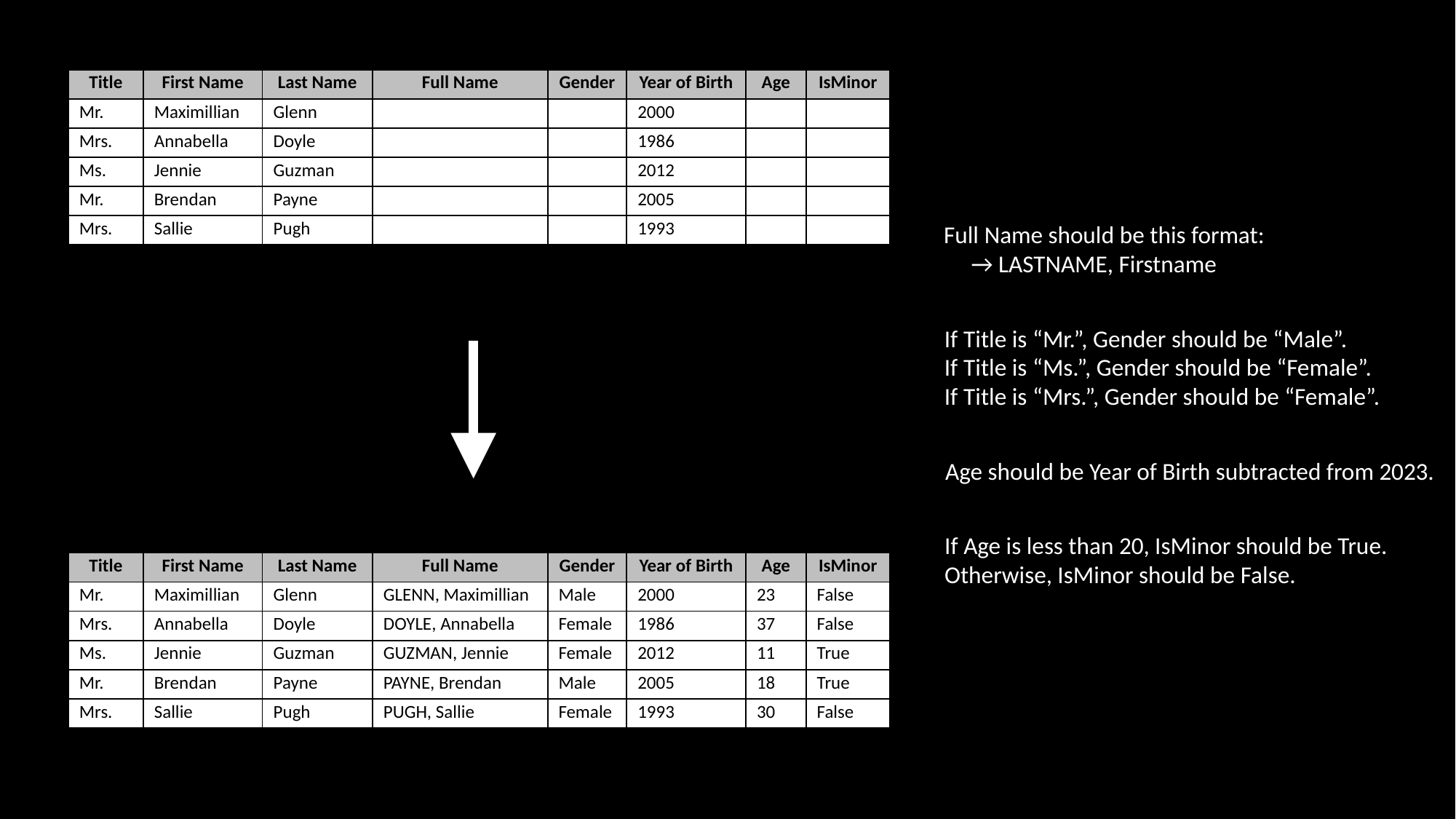

| Title | First Name | Last Name | Full Name | Gender | Year of Birth | Age | IsMinor |
| --- | --- | --- | --- | --- | --- | --- | --- |
| Mr. | Maximillian | Glenn |  |  | 2000 |  |  |
| Mrs. | Annabella | Doyle |  |  | 1986 |  |  |
| Ms. | Jennie | Guzman |  |  | 2012 |  |  |
| Mr. | Brendan | Payne |  |  | 2005 |  |  |
| Mrs. | Sallie | Pugh |  |  | 1993 |  |  |
Full Name should be this format:
     → LASTNAME, Firstname
If Title is “Mr.”, Gender should be “Male”.
If Title is “Ms.”, Gender should be “Female”.
If Title is “Mrs.”, Gender should be “Female”.
Age should be Year of Birth subtracted from 2023.
If Age is less than 20, IsMinor should be True.
Otherwise, IsMinor should be False.
| Title | First Name | Last Name | Full Name | Gender | Year of Birth | Age | IsMinor |
| --- | --- | --- | --- | --- | --- | --- | --- |
| Mr. | Maximillian | Glenn | GLENN, Maximillian | Male | 2000 | 23 | False |
| Mrs. | Annabella | Doyle | DOYLE, Annabella | Female | 1986 | 37 | False |
| Ms. | Jennie | Guzman | GUZMAN, Jennie | Female | 2012 | 11 | True |
| Mr. | Brendan | Payne | PAYNE, Brendan | Male | 2005 | 18 | True |
| Mrs. | Sallie | Pugh | PUGH, Sallie | Female | 1993 | 30 | False |